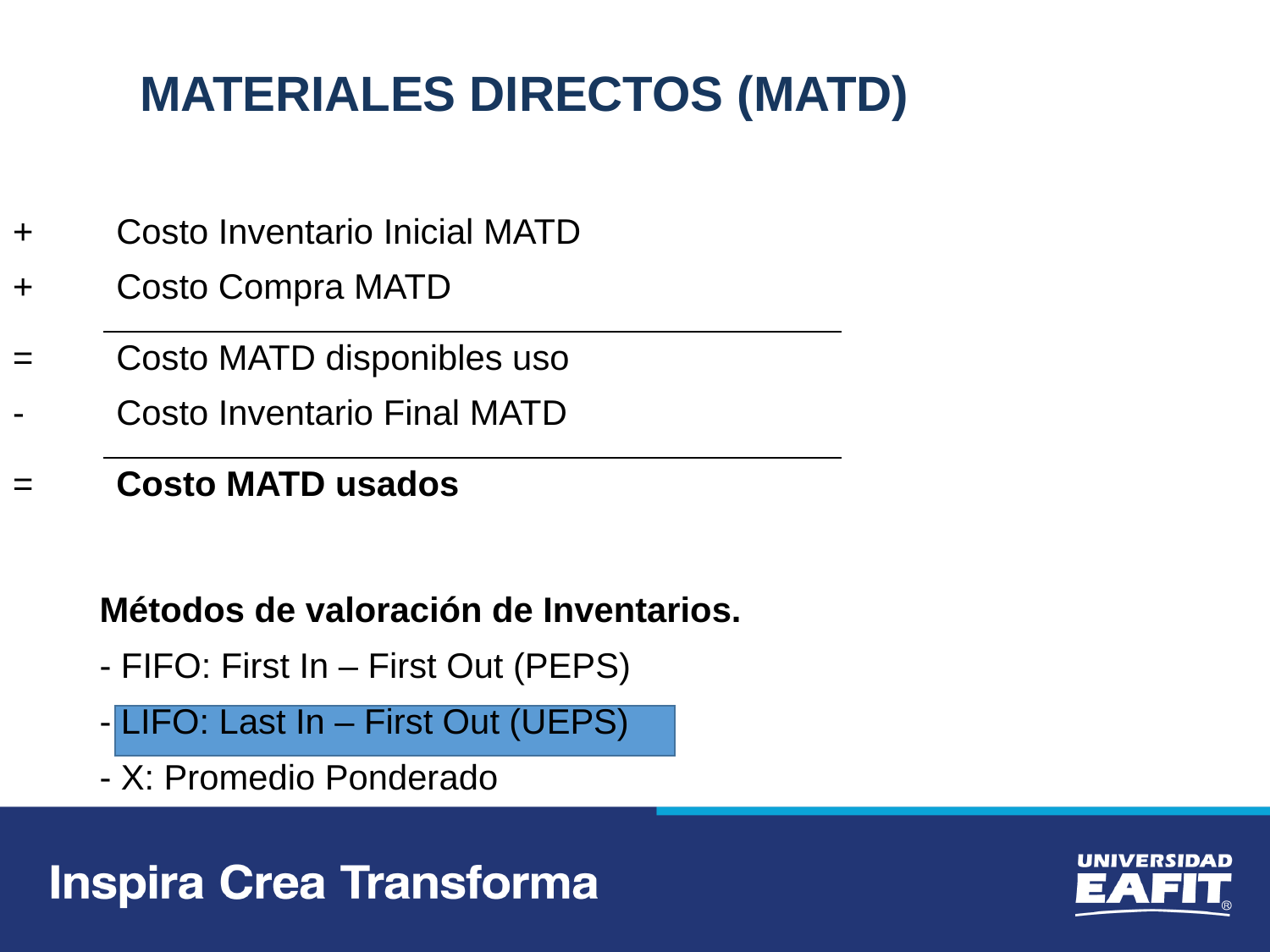

MATERIALES DIRECTOS (MATD)
| + | Costo Inventario Inicial MATD |
| --- | --- |
| + | Costo Compra MATD |
| = | Costo MATD disponibles uso |
| - | Costo Inventario Final MATD |
| = | Costo MATD usados |

	Métodos de valoración de Inventarios.
	- FIFO: First In – First Out (PEPS)
	- LIFO: Last In – First Out (UEPS)
	- X: Promedio Ponderado